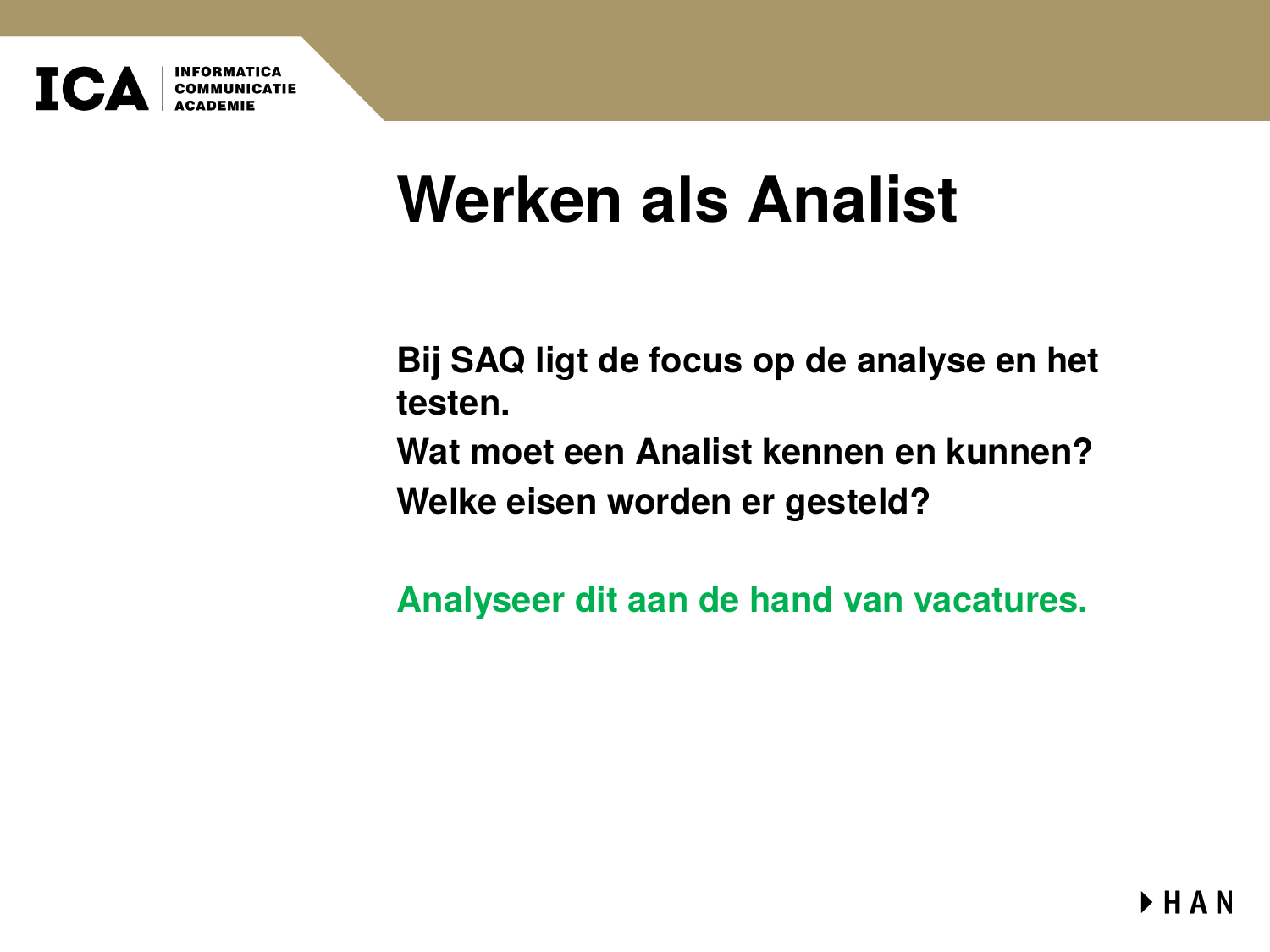

# Werken als Analist

Bij SAQ ligt de focus op de analyse en het testen.
Wat moet een Analist kennen en kunnen?
Welke eisen worden er gesteld?

Analyseer dit aan de hand van vacatures.